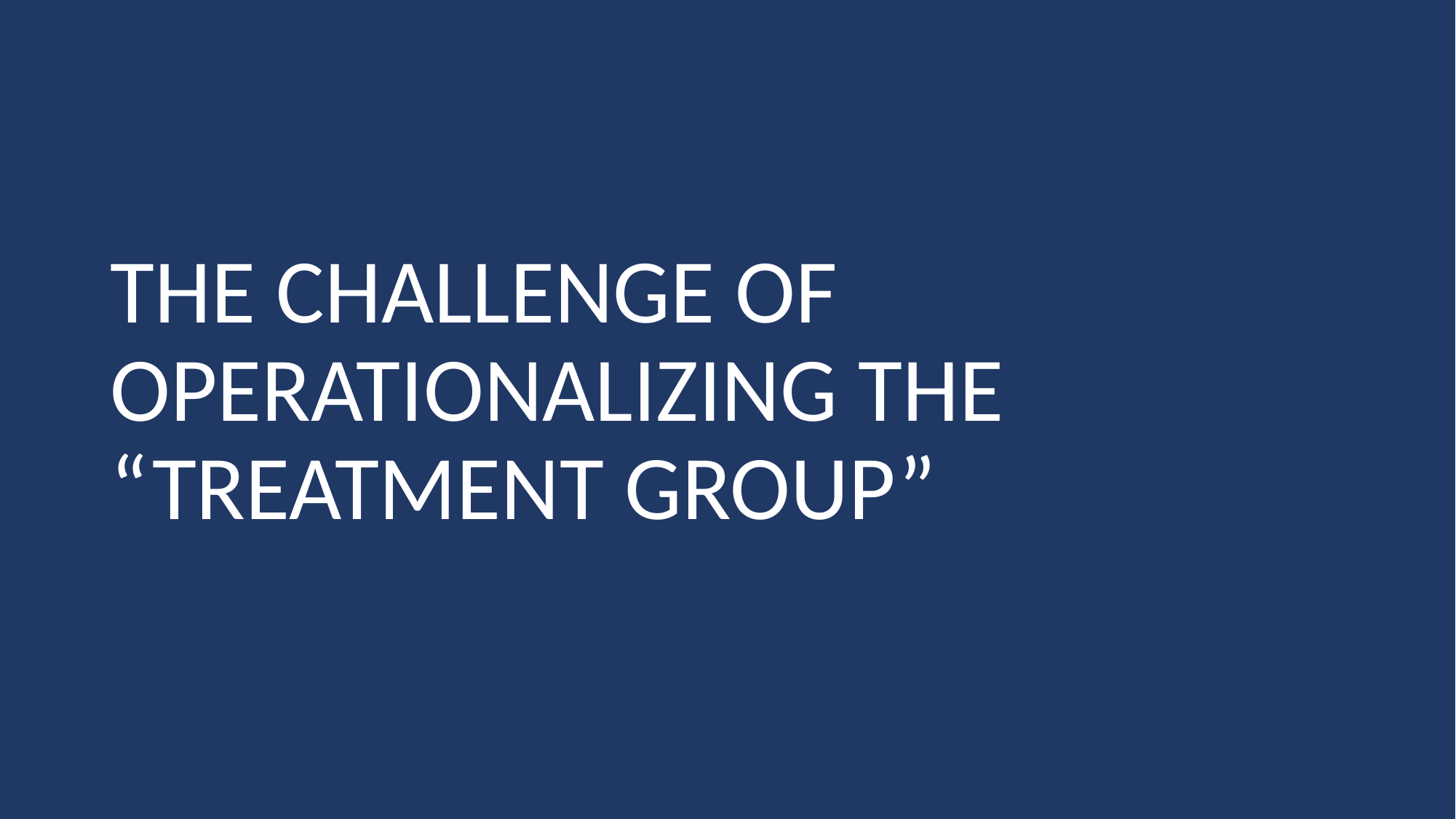

# The challenge of operationalizing the “treatment group”